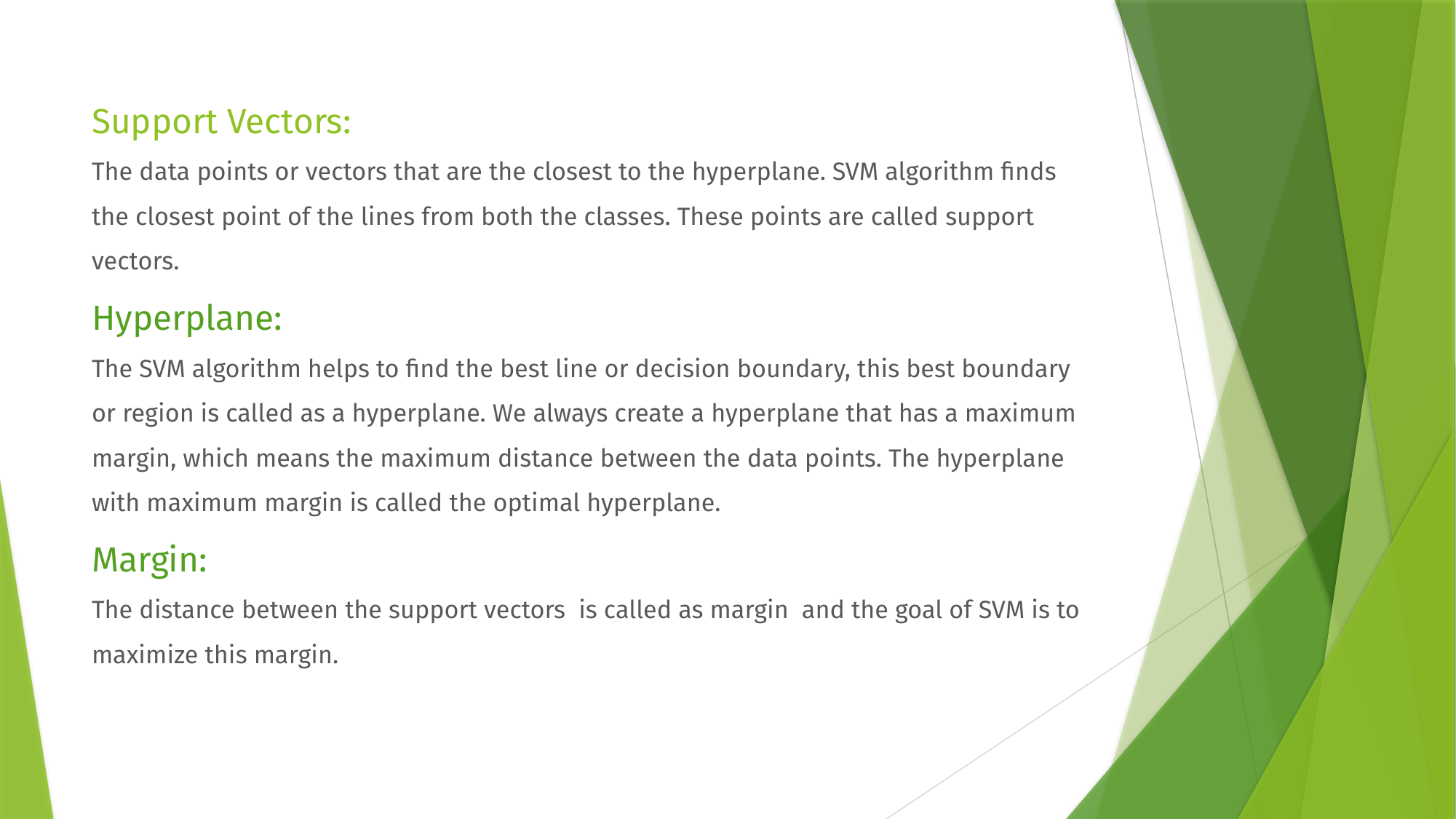

# Support Vectors: The data points or vectors that are the closest to the hyperplane. SVM algorithm finds the closest point of the lines from both the classes. These points are called support vectors. Hyperplane: The SVM algorithm helps to find the best line or decision boundary, this best boundary or region is called as a hyperplane. We always create a hyperplane that has a maximum margin, which means the maximum distance between the data points. The hyperplane with maximum margin is called the optimal hyperplane. Margin: The distance between the support vectors  is called as margin  and the goal of SVM is to maximize this margin.